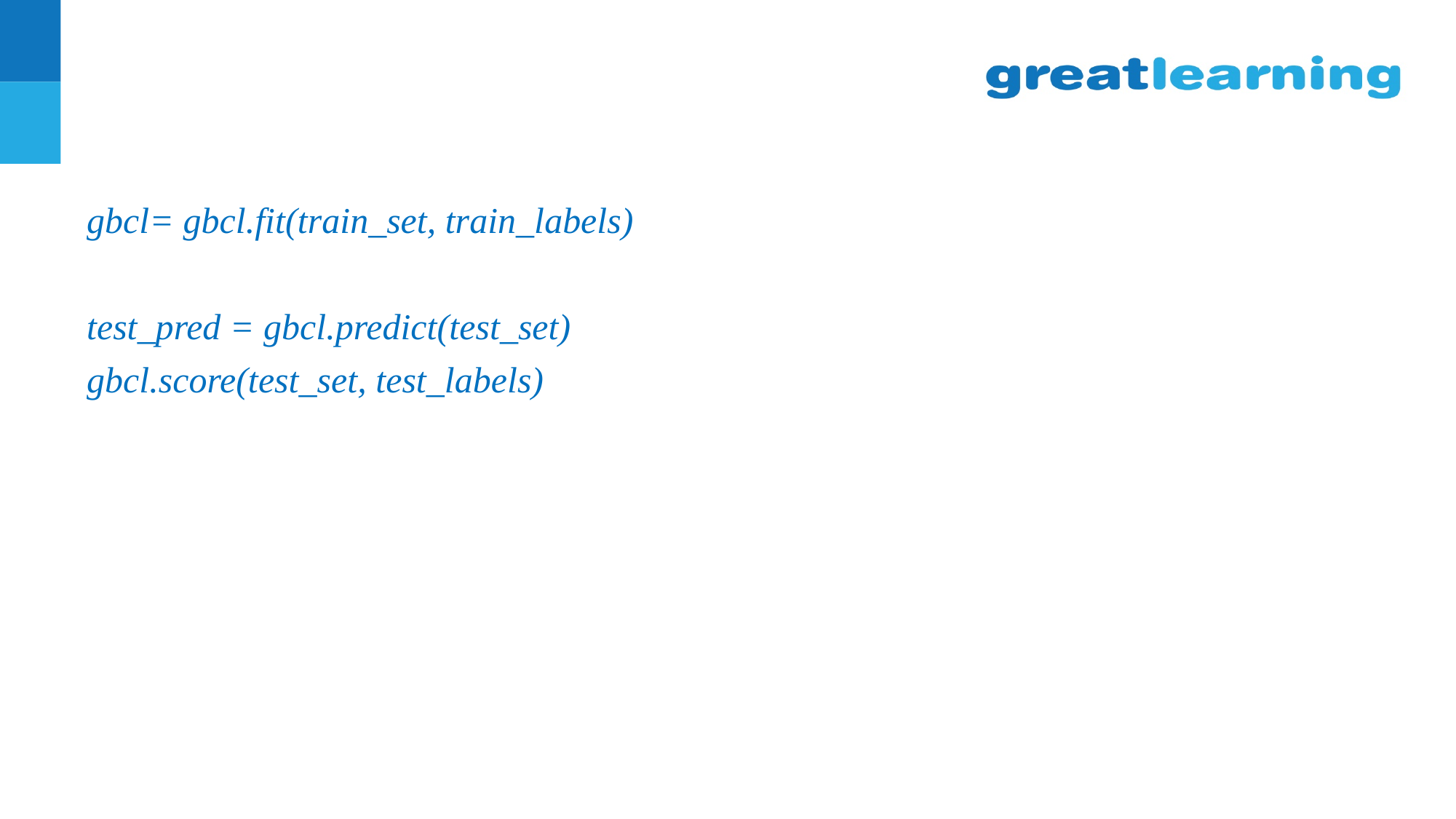

#
gbcl= gbcl.fit(train_set, train_labels)

test_pred = gbcl.predict(test_set)
gbcl.score(test_set, test_labels)